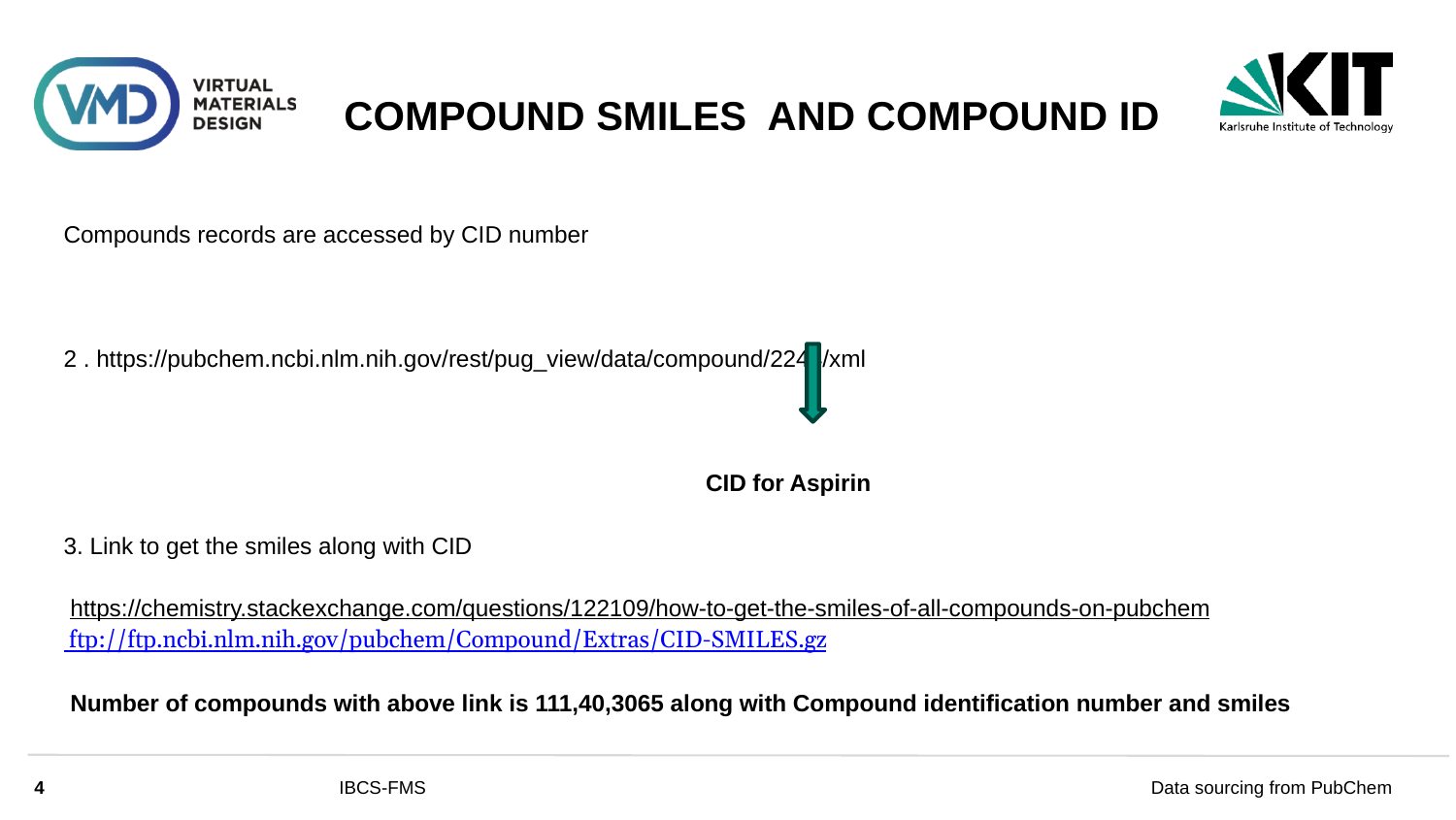

# COMPOUND SMILES  AND COMPOUND ID

Compounds records are accessed by CID number

2 . https://pubchem.ncbi.nlm.nih.gov/rest/pug_view/data/compound/2244/xml

                                                                                                  CID for Aspirin

3. Link to get the smiles along with CID

 https://chemistry.stackexchange.com/questions/122109/how-to-get-the-smiles-of-all-compounds-on-pubchem
 ftp://ftp.ncbi.nlm.nih.gov/pubchem/Compound/Extras/CID-SMILES.gz

 Number of compounds with above link is 111,40,3065 along with Compound identification number and smiles

4